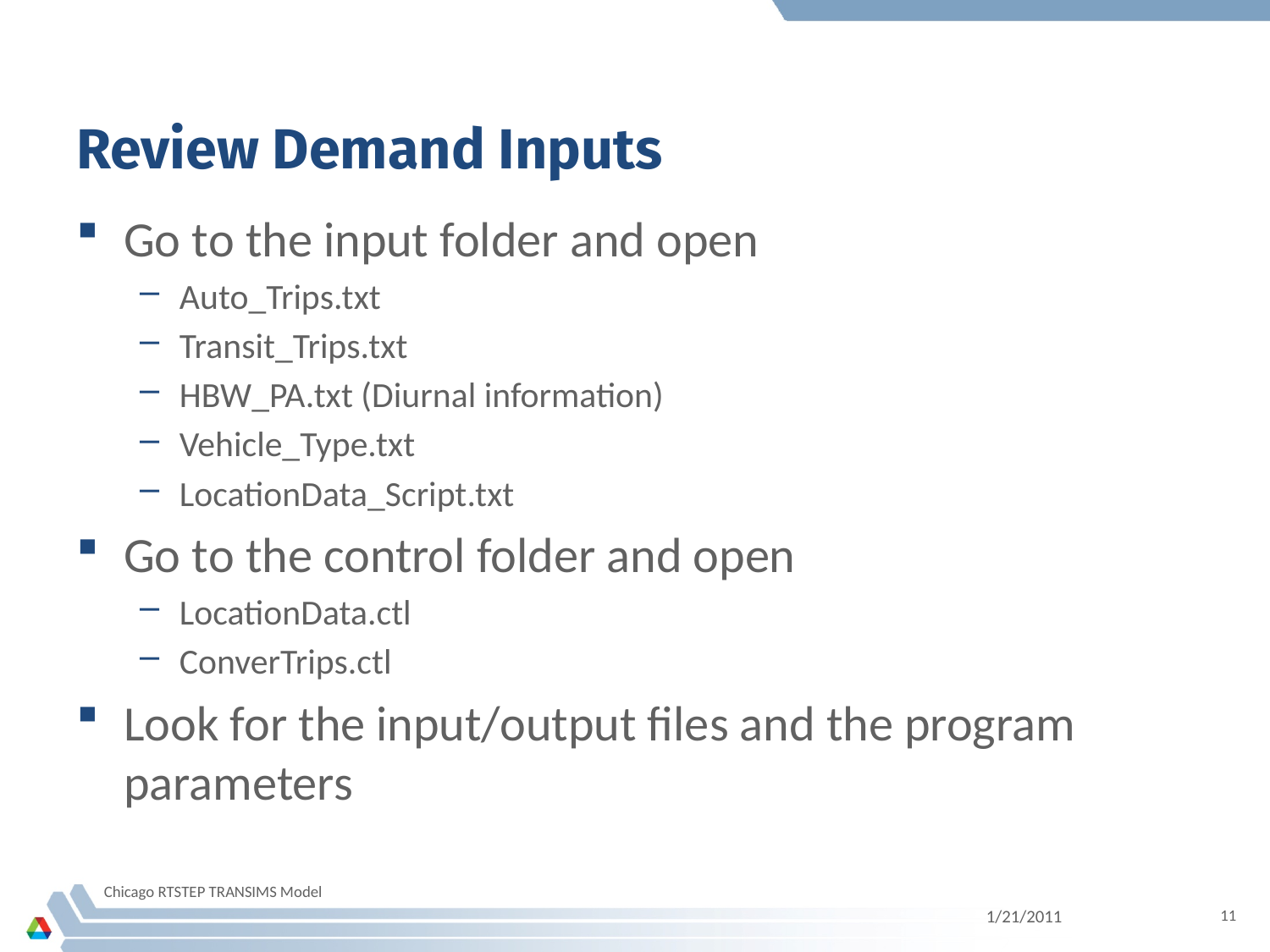

# Review Demand Inputs
Go to the input folder and open
Auto_Trips.txt
Transit_Trips.txt
HBW_PA.txt (Diurnal information)
Vehicle_Type.txt
LocationData_Script.txt
Go to the control folder and open
LocationData.ctl
ConverTrips.ctl
Look for the input/output files and the program parameters

Chicago RTSTEP TRANSIMS Model
1/21/2011
11